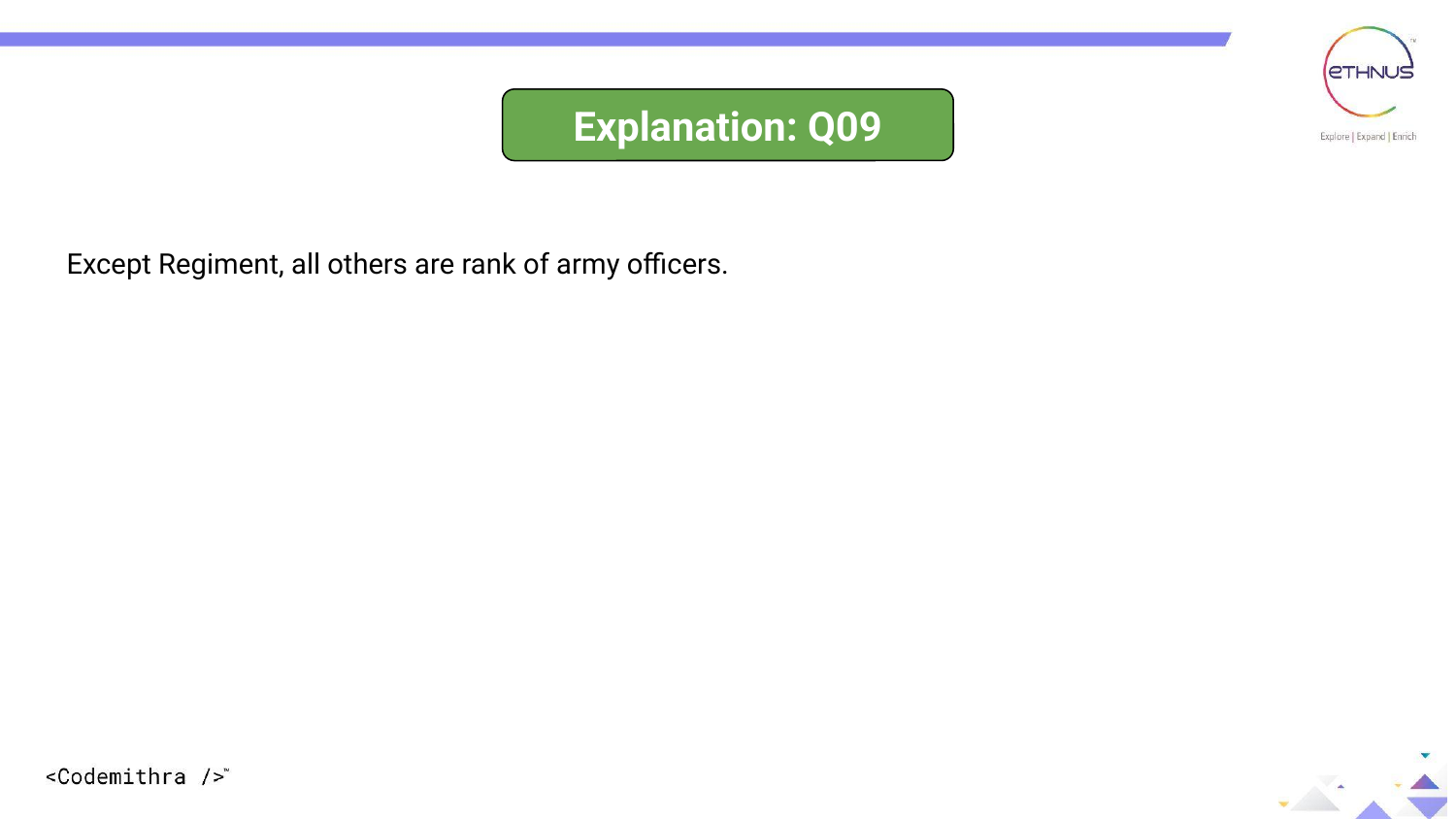

Explanation: Q09

Except Regiment, all others are rank of army officers.